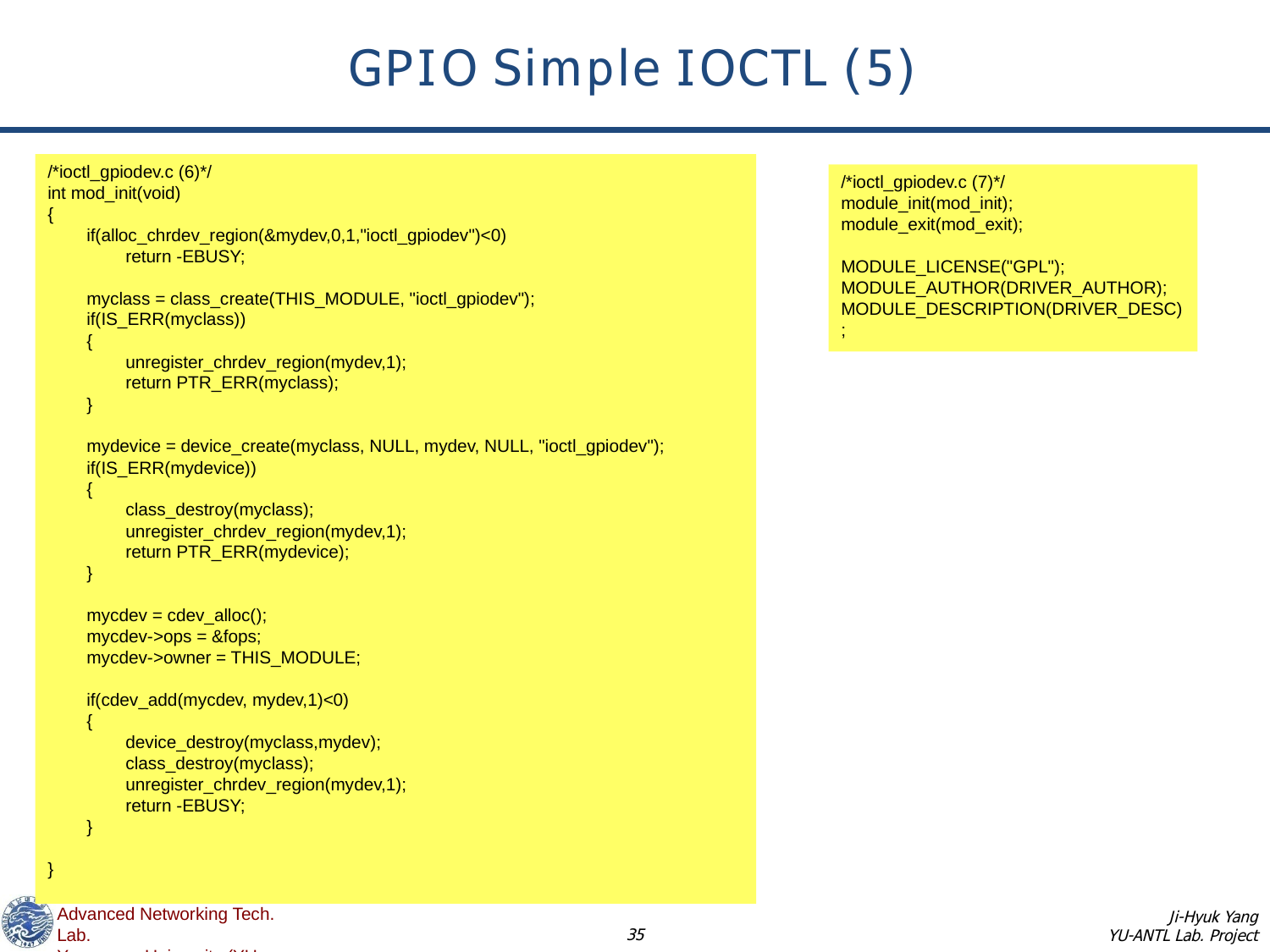

# GPIO Simple IOCTL (5)

/*ioctl_gpiodev.c (6)*/
int mod_init(void)
{
        if(alloc_chrdev_region(&mydev,0,1,"ioctl_gpiodev")<0)
                return -EBUSY;

        myclass = class_create(THIS_MODULE, "ioctl_gpiodev");
        if(IS_ERR(myclass))
        {
                unregister_chrdev_region(mydev,1);
                return PTR_ERR(myclass);
        }

        mydevice = device_create(myclass, NULL, mydev, NULL, "ioctl_gpiodev");
        if(IS_ERR(mydevice))
        {
                class_destroy(myclass);
                unregister_chrdev_region(mydev,1);
                return PTR_ERR(mydevice);
        }

        mycdev = cdev_alloc();
        mycdev->ops = &fops;
        mycdev->owner = THIS_MODULE;

        if(cdev_add(mycdev, mydev,1)<0)
        {
                device_destroy(myclass,mydev);
                class_destroy(myclass);
                unregister_chrdev_region(mydev,1);
                return -EBUSY;
        }

}

/*ioctl_gpiodev.c (7)*/
module_init(mod_init);
module_exit(mod_exit);

MODULE_LICENSE("GPL");
MODULE_AUTHOR(DRIVER_AUTHOR);
MODULE_DESCRIPTION(DRIVER_DESC);